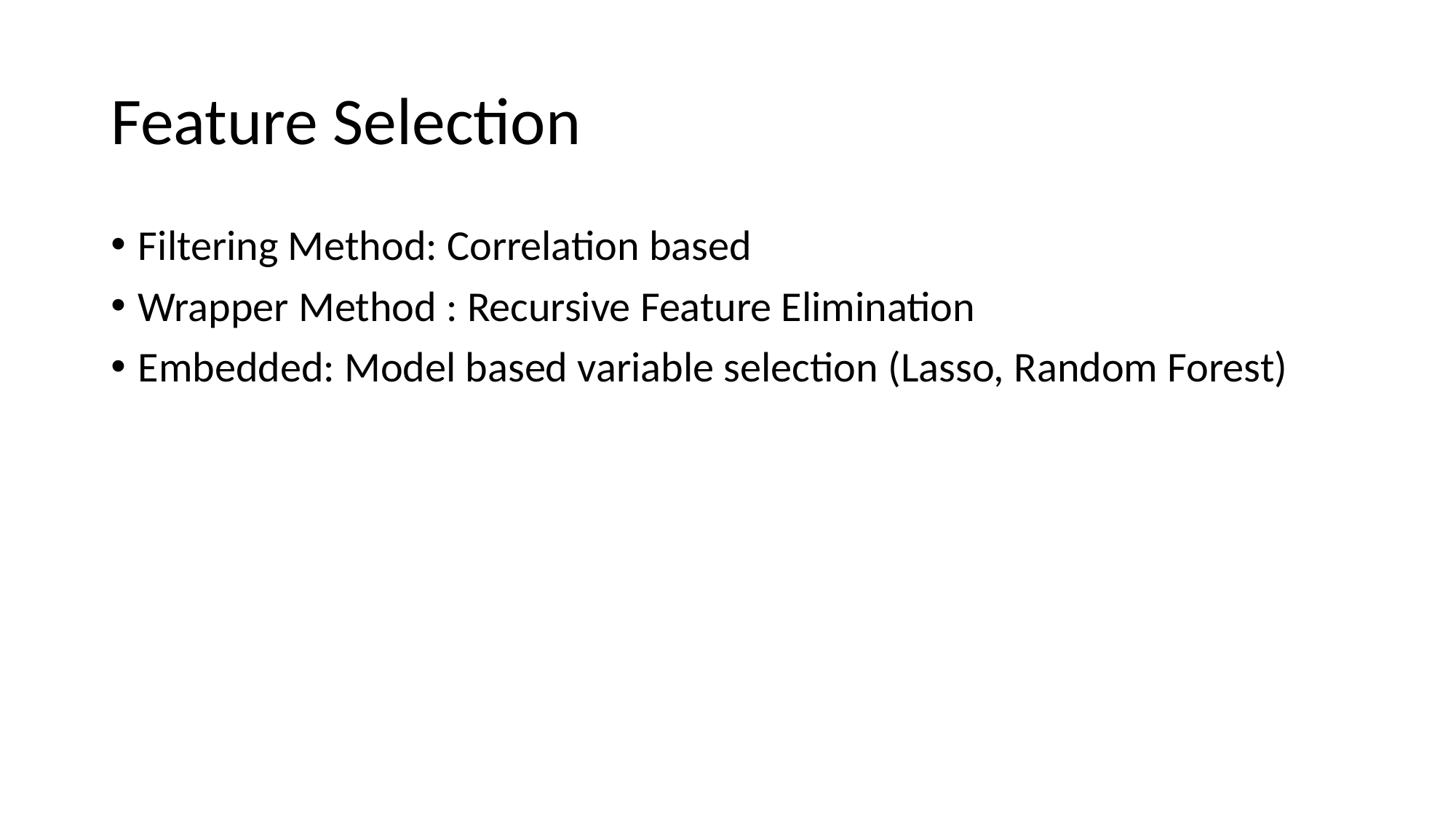

# Feature Selection
Filtering Method: Correlation based
Wrapper Method : Recursive Feature Elimination
Embedded: Model based variable selection (Lasso, Random Forest)